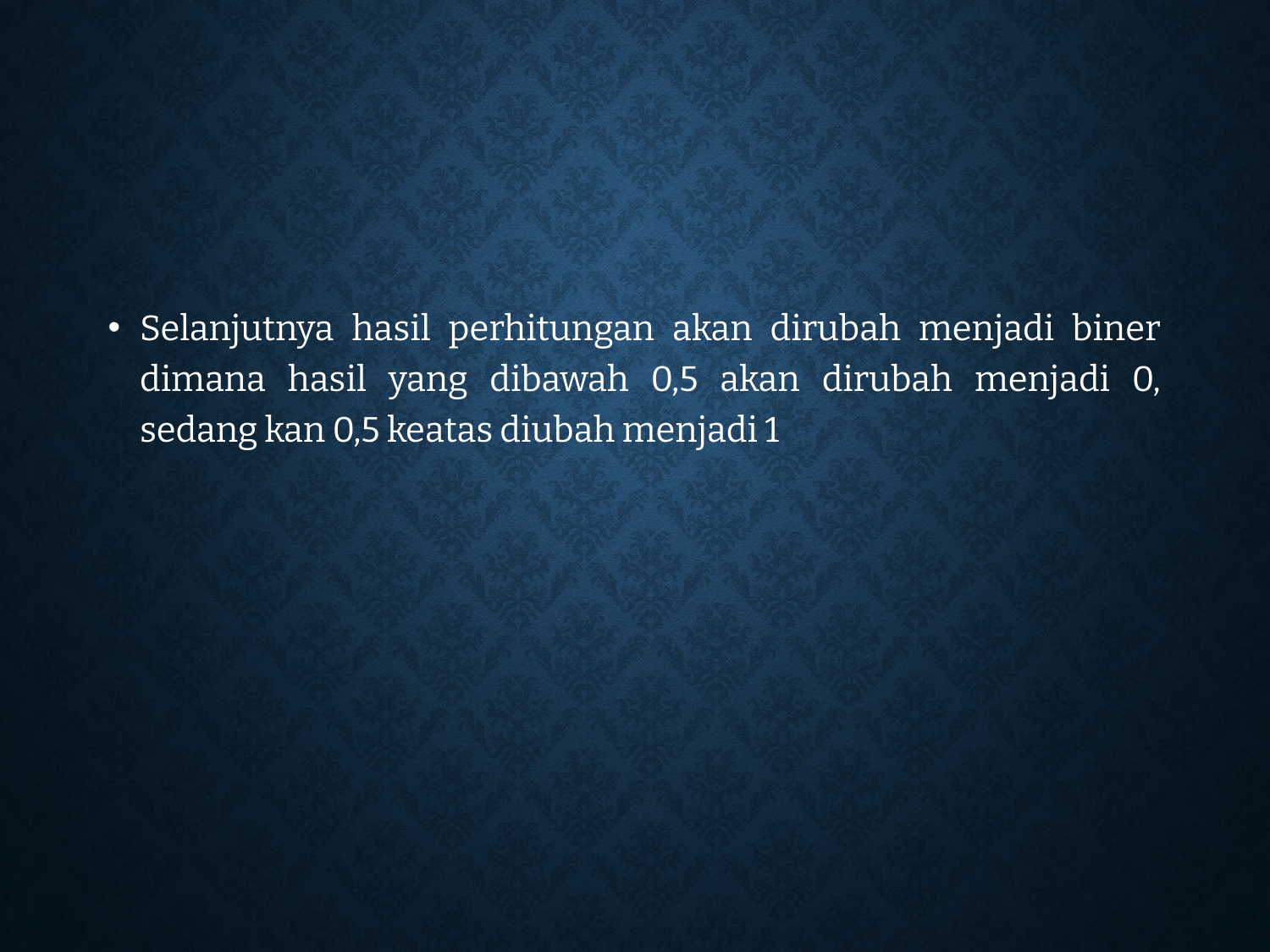

#
Selanjutnya hasil perhitungan akan dirubah menjadi biner dimana hasil yang dibawah 0,5 akan dirubah menjadi 0, sedang kan 0,5 keatas diubah menjadi 1